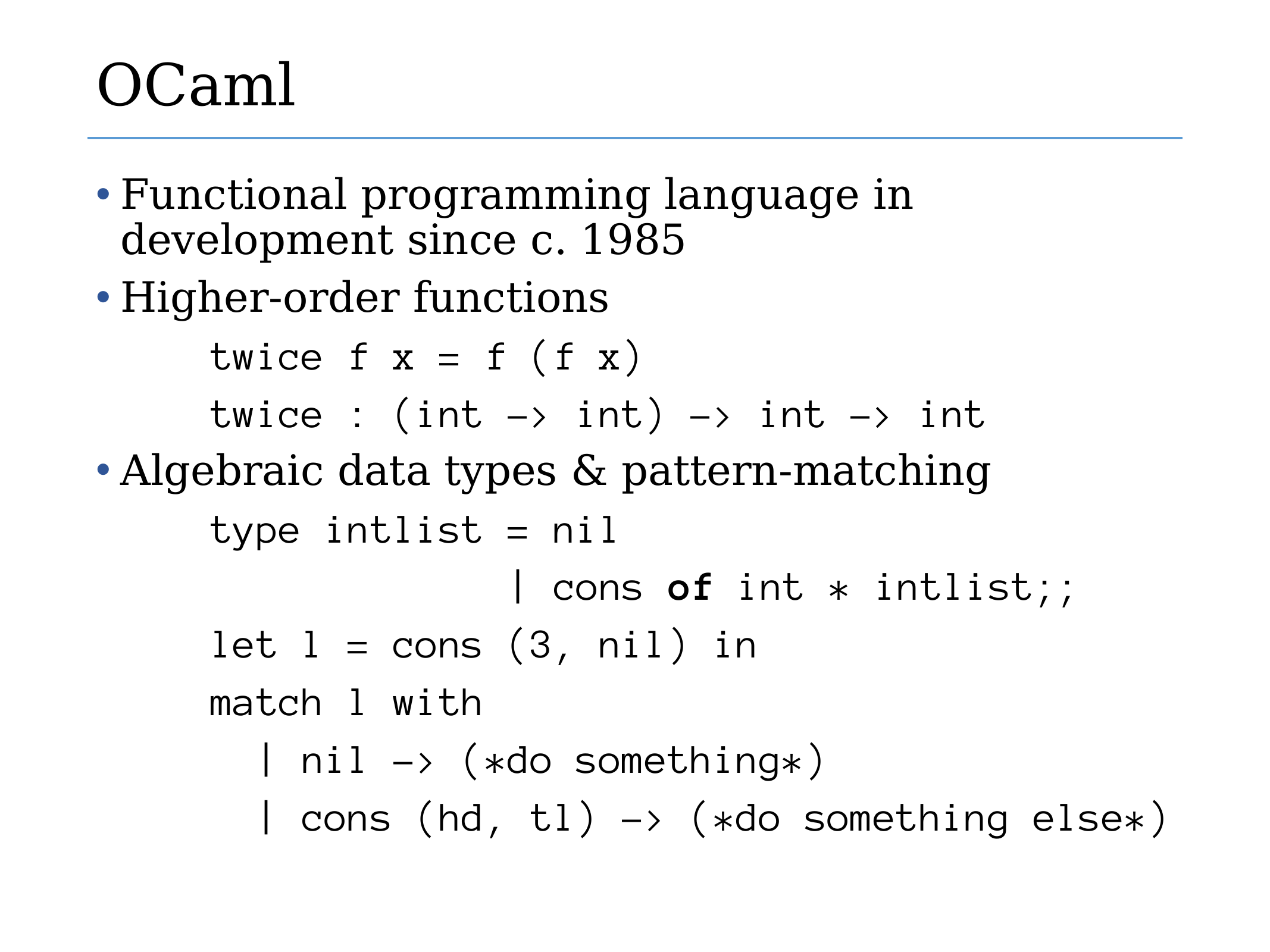

# OCaml
Functional programming language in development since c. 1985
Higher-order functions
     twice f x = f (f x)
     twice : (int -> int) -> int -> int
Algebraic data types & pattern-matching
     type intlist = nil
                  | cons of int * intlist;;
     let l = cons (3, nil) in
     match l with
       | nil -> (*do something*)
       | cons (hd, tl) -> (*do something else*)